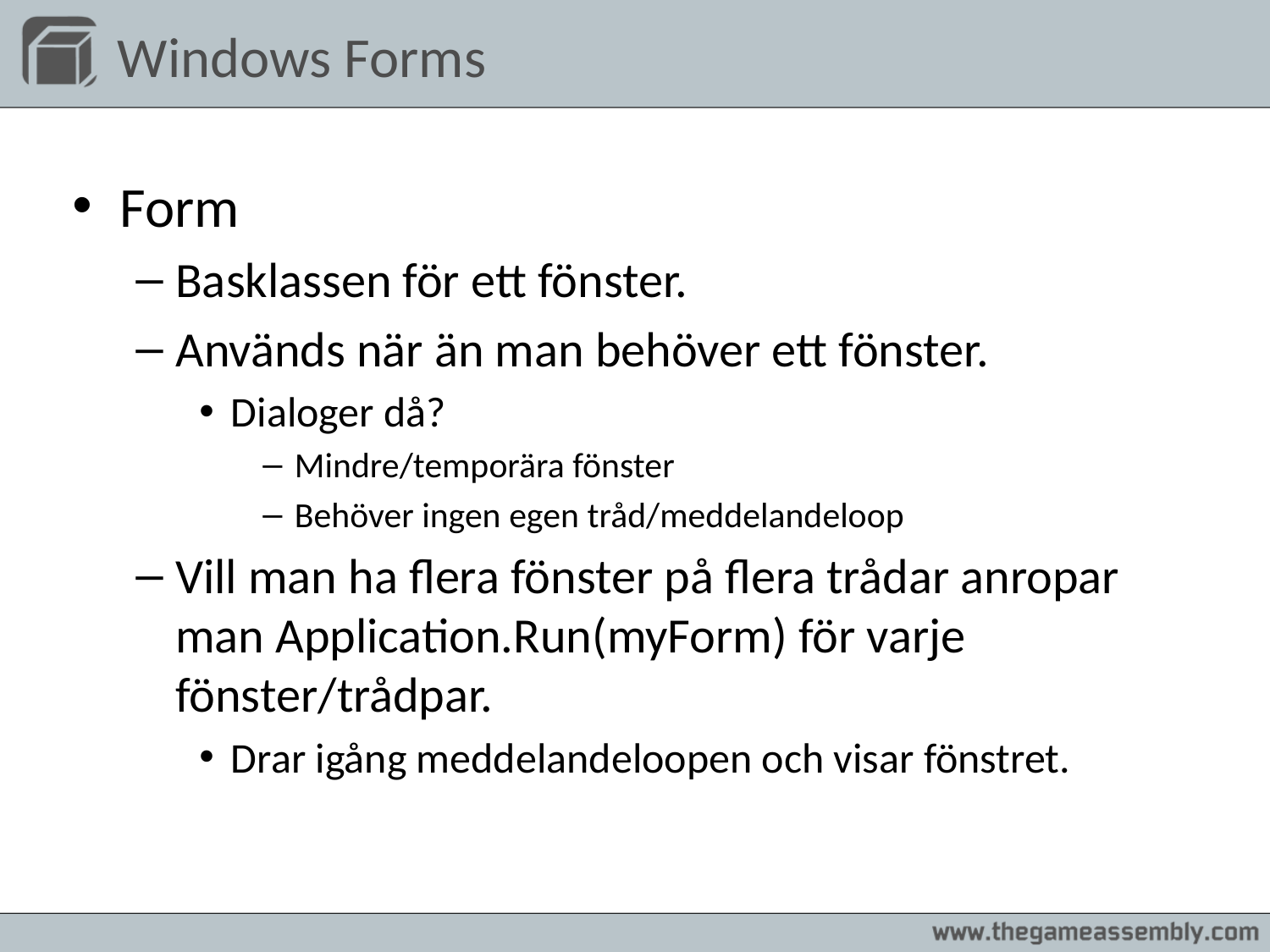

# Windows Forms
Form
Basklassen för ett fönster.
Används när än man behöver ett fönster.
Dialoger då?
Mindre/temporära fönster
Behöver ingen egen tråd/meddelandeloop
Vill man ha flera fönster på flera trådar anropar man Application.Run(myForm) för varje fönster/trådpar.
Drar igång meddelandeloopen och visar fönstret.